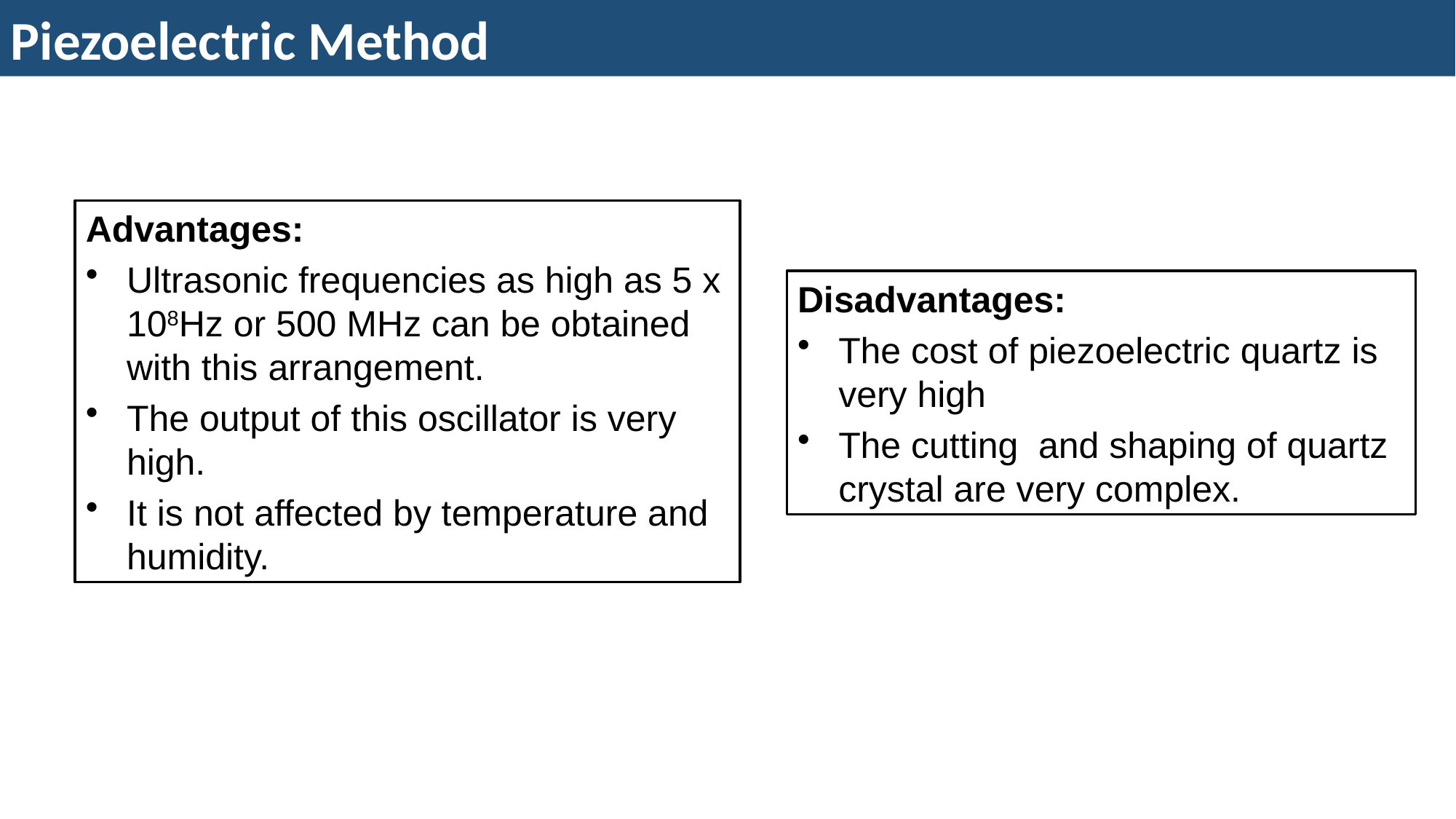

Piezoelectric Method
Advantages:
Ultrasonic frequencies as high as 5 x 108Hz or 500 MHz can be obtained with this arrangement.
The output of this oscillator is very high.
It is not affected by temperature and humidity.
Disadvantages:
The cost of piezoelectric quartz is very high
The cutting  and shaping of quartz  crystal are very complex.